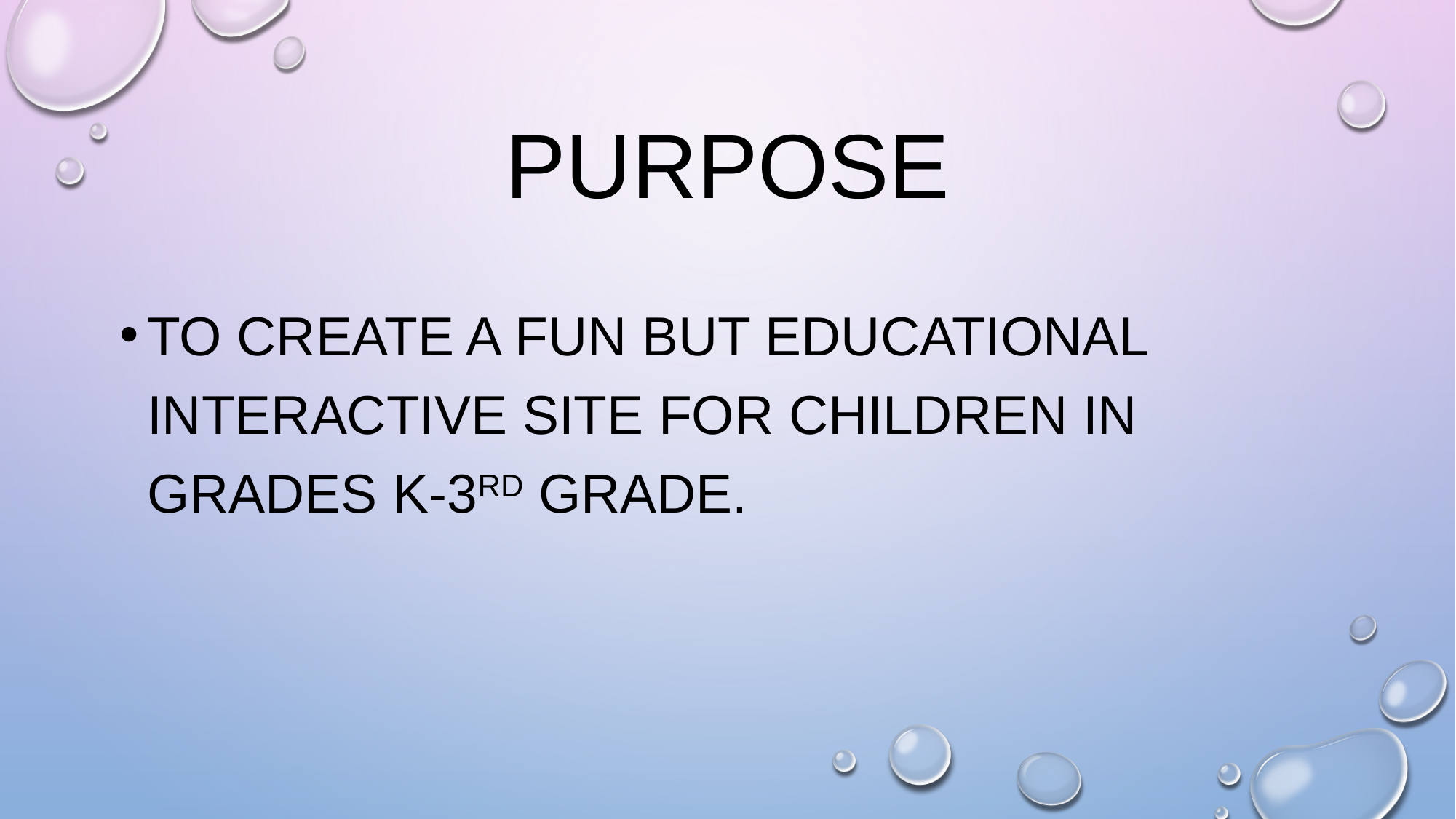

# Purpose
To create a fun but educational interactive site for children in grades K-3rd grade.